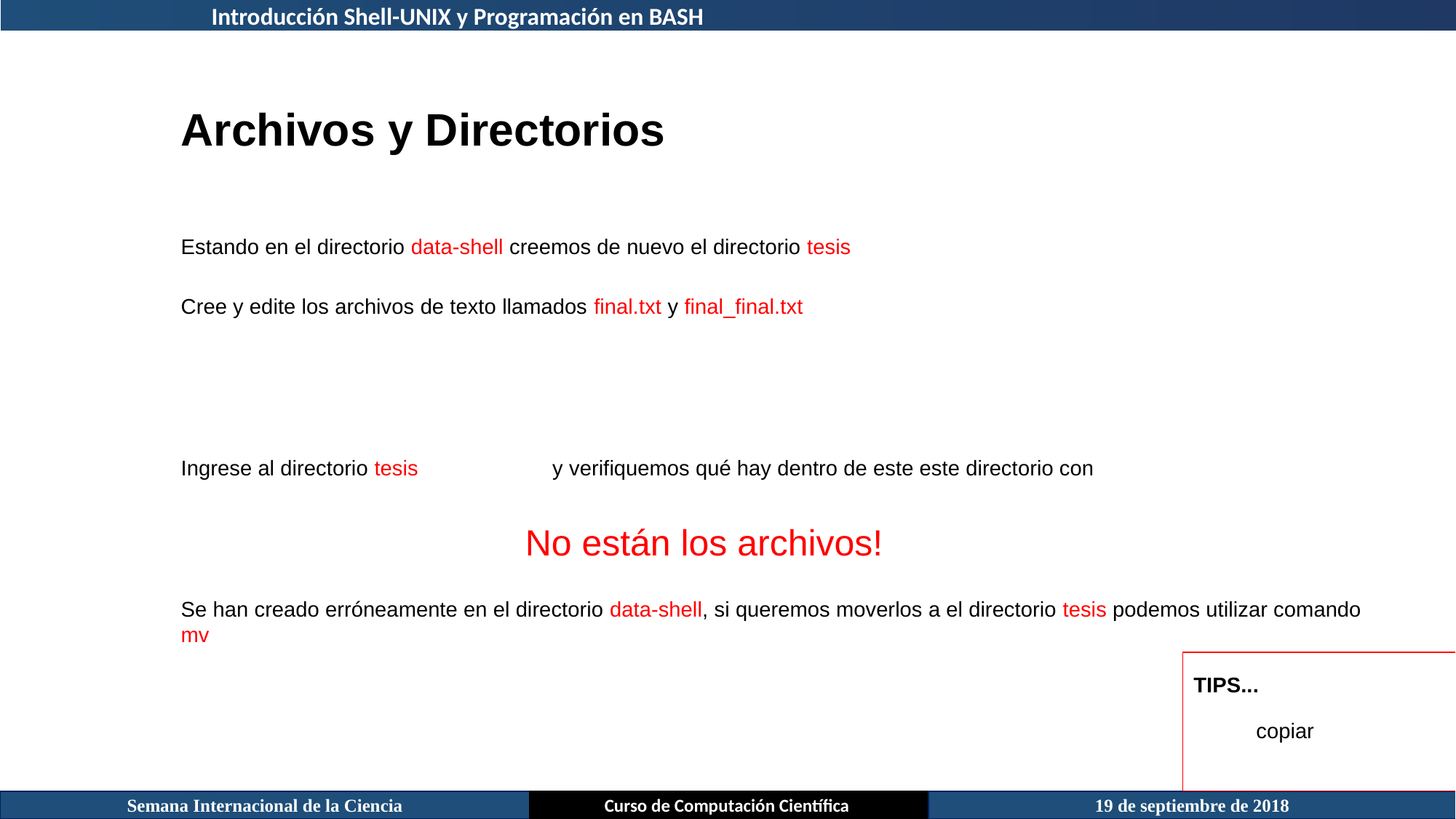

Introducción Shell-UNIX y Programación en BASH

Archivos y Directorios

Estando en el directorio data-shell creemos de nuevo el directorio tesis $ mkdir tesis
Cree y edite los archivos de texto llamados final.txt y final_final.txt

$ gedit final.txt

$ gedit final_final.txt
Ingrese al directorio tesis $ cd tesis y verifiquemos qué hay dentro de este este directorio con $ ls
No están los archivos!
Se han creado erróneamente en el directorio data-shell, si queremos moverlos a el directorio tesis podemos utilizar comando mv
$ mv ../final.txt ../final_final.txt .

TIPS...
$ cp copiar
Semana Internacional de la Ciencia
Curso de Computación Científica
19 de septiembre de 2018